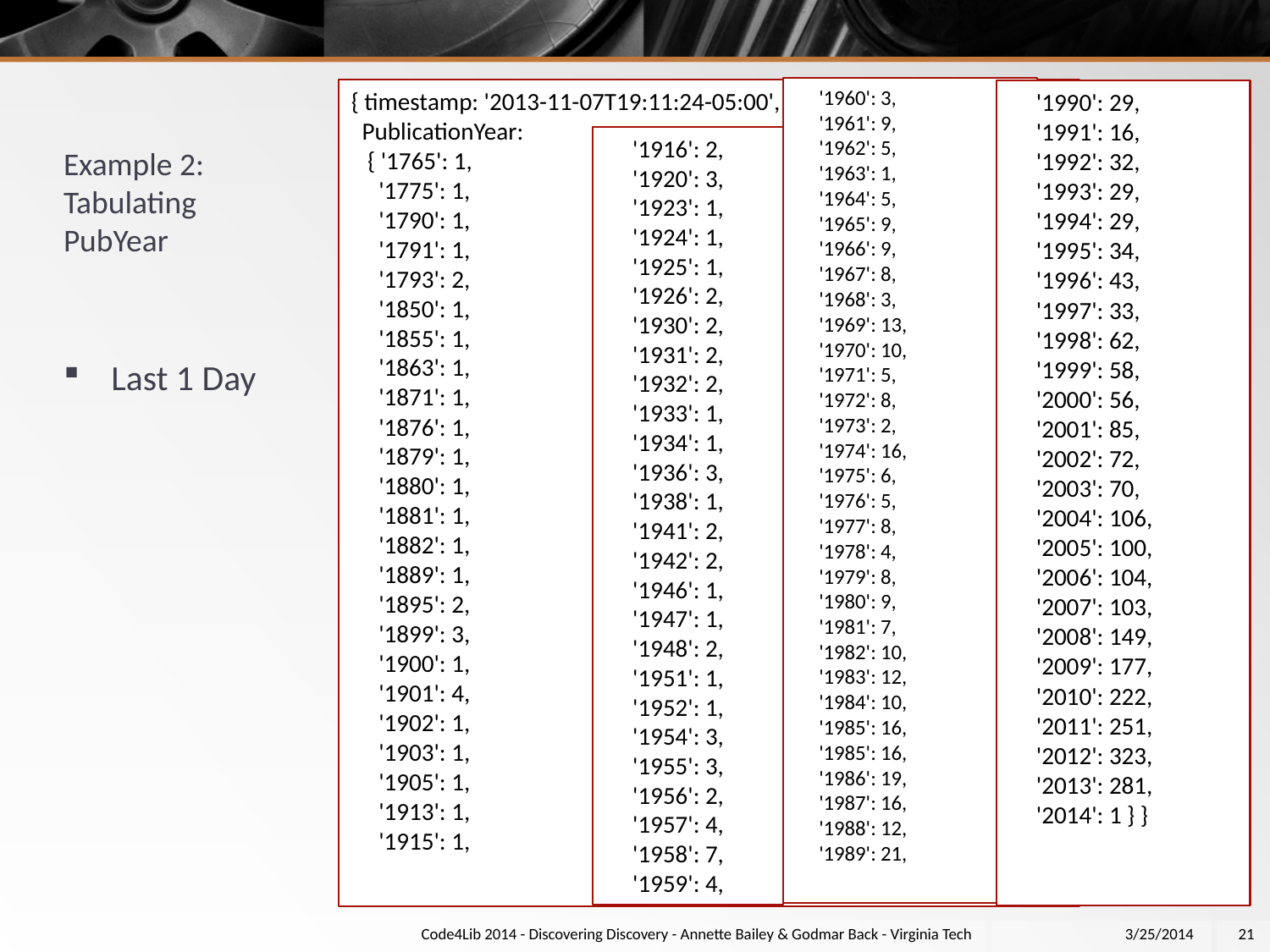

'1960': 3,
     '1961': 9,
     '1962': 5,
     '1963': 1,
     '1964': 5,
     '1965': 9,
     '1966': 9,
     '1967': 8,
     '1968': 3,
     '1969': 13,
     '1970': 10,
     '1971': 5,
     '1972': 8,
     '1973': 2,
     '1974': 16,
     '1975': 6,
     '1976': 5,
     '1977': 8,
     '1978': 4,
     '1979': 8,
     '1980': 9,
     '1981': 7,
     '1982': 10,
     '1983': 12,
     '1984': 10,
     '1985': 16,
     '1985': 16,
     '1986': 19,
     '1987': 16,
     '1988': 12,
     '1989': 21,

{ timestamp: '2013-11-07T19:11:24-05:00',
  PublicationYear:
   { '1765': 1,
     '1775': 1,
     '1790': 1,
     '1791': 1,
     '1793': 2,
     '1850': 1,
     '1855': 1,
     '1863': 1,
     '1871': 1,
     '1876': 1,
     '1879': 1,
     '1880': 1,
     '1881': 1,
     '1882': 1,
     '1889': 1,
     '1895': 2,
     '1899': 3,
     '1900': 1,
     '1901': 4,
     '1902': 1,
     '1903': 1,
     '1905': 1,
     '1913': 1,
     '1915': 1,

     '1990': 29,
     '1991': 16,
     '1992': 32,
     '1993': 29,
     '1994': 29,
     '1995': 34,
     '1996': 43,
     '1997': 33,
     '1998': 62,
     '1999': 58,
     '2000': 56,
     '2001': 85,
     '2002': 72,
     '2003': 70,
     '2004': 106,
     '2005': 100,
     '2006': 104,
     '2007': 103,
     '2008': 149,
     '2009': 177,
     '2010': 222,
     '2011': 251,
     '2012': 323,
     '2013': 281,
     '2014': 1 } }
     '1916': 2,
     '1920': 3,
     '1923': 1,
     '1924': 1,
     '1925': 1,
     '1926': 2,
     '1930': 2,
     '1931': 2,
     '1932': 2,
     '1933': 1,
     '1934': 1,
     '1936': 3,
     '1938': 1,
     '1941': 2,
     '1942': 2,
     '1946': 1,
     '1947': 1,
     '1948': 2,
     '1951': 1,
     '1952': 1,
     '1954': 3,
     '1955': 3,
     '1956': 2,
     '1957': 4,
     '1958': 7,
     '1959': 4,
# Example 2: Tabulating PubYear
Last 1 Day
Code4Lib 2014 - Discovering Discovery - Annette Bailey & Godmar Back - Virginia Tech
3/25/2014
21